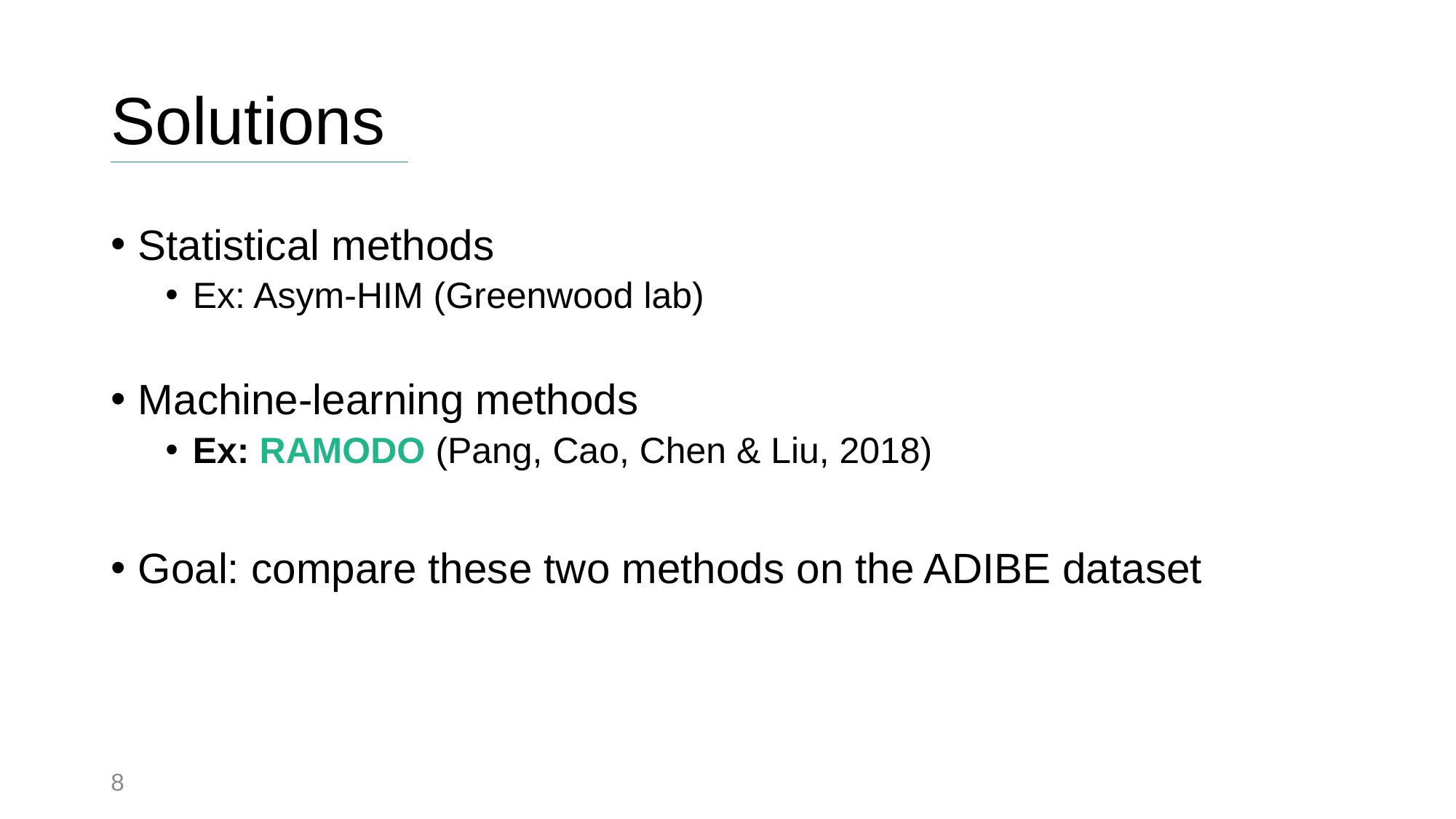

# Solutions
Statistical methods
Ex: Asym-HIM (Greenwood lab)

Machine-learning methods
Ex: RAMODO (Pang, Cao, Chen & Liu, 2018)

Goal: compare these two methods on the ADIBE dataset
8